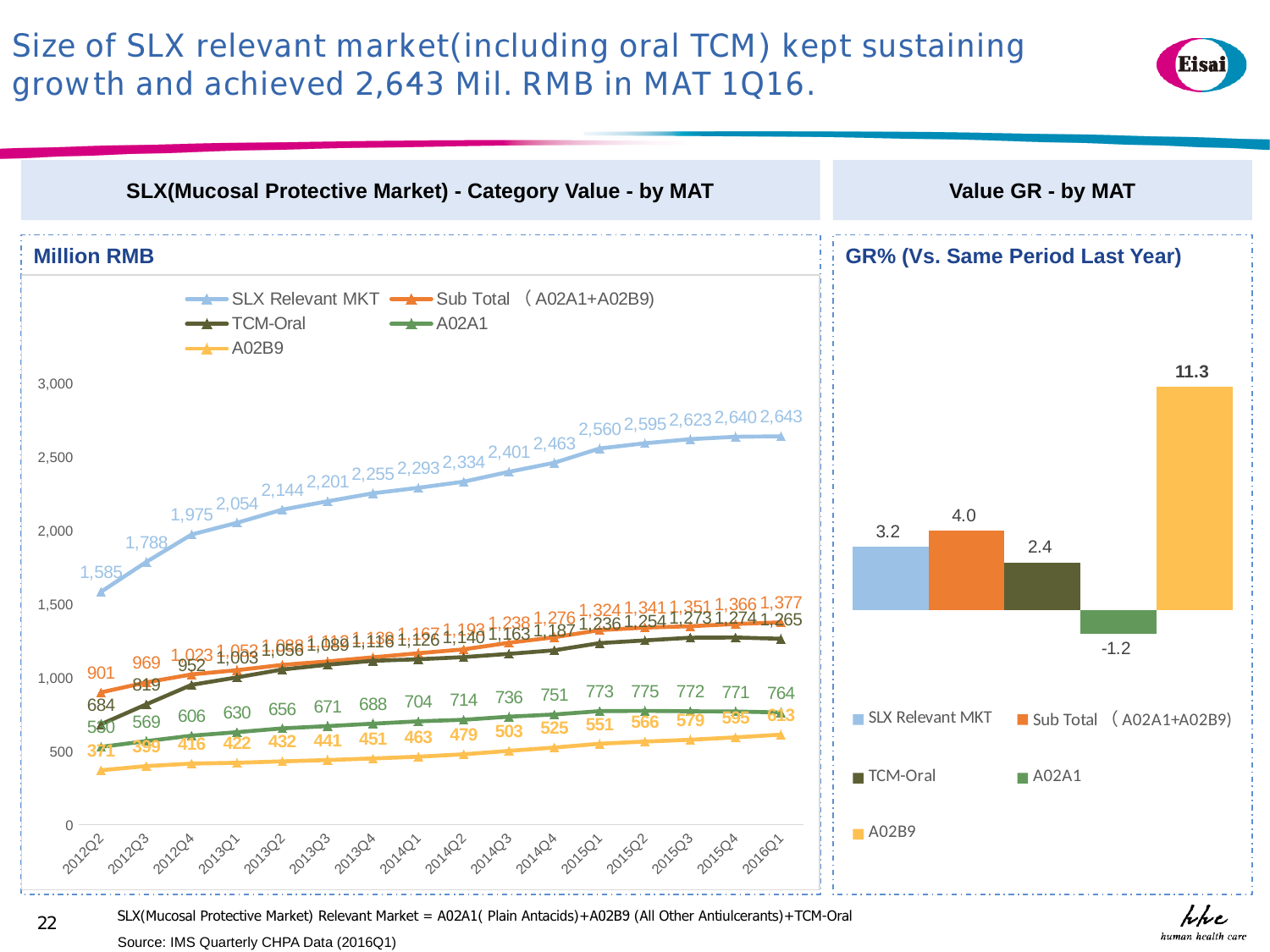

Size of SLX relevant market(including oral TCM) kept sustaining growth and achieved 2,643 Mil. RMB in MAT 1Q16.
SLX(Mucosal Protective Market) - Category Value - by MAT
Value GR - by MAT

Million RMB
GR% (Vs. Same Period Last Year)

### Chart

| Category | SLX Relevant MKT | Sub Total（A02A1+A02B9) | TCM-Oral | A02A1 | A02B9 |
|---|---|---|---|---|---|
| 2012Q2 | 1584.5238 | 900.8621 | 683.6617 | 529.8156 | 371.0465 |
| 2012Q3 | 1788.0915 | 968.6491 | 819.4424 | 569.4847 | 399.1645 |
| 2012Q4 | 1974.701 | 1022.7348 | 951.9662 | 606.3339 | 416.4009 |
| 2013Q1 | 2054.4986 | 1051.8525 | 1002.6461 | 630.0695 | 421.783 |
| 2013Q2 | 2143.9289 | 1087.5254 | 1056.4035 | 655.7168 | 431.8086 |
| 2013Q3 | 2200.6856 | 1111.5823 | 1089.1033 | 671.0706 | 440.5117 |
| 2013Q4 | 2254.7881 | 1139.1326 | 1115.6555 | 687.7043 | 451.4283 |
| 2014Q1 | 2292.5827 | 1166.7219 | 1125.8609 | 703.6173 | 463.1046 |
| 2014Q2 | 2333.8684 | 1193.4071 | 1140.4613 | 714.086 | 479.3211 |
| 2014Q3 | 2401.0359 | 1238.424 | 1162.612 | 735.541 | 502.883 |
| 2014Q4 | 2462.8841 | 1275.6555 | 1187.2286 | 750.5501 | 525.1053 |
| 2015Q1 | 2560.0071 | 1324.2024 | 1235.8047 | 773.2919 | 550.9105 |
| 2015Q2 | 2595.4887 | 1341.2744 | 1254.2143 | 774.9761 | 566.2983 |
| 2015Q3 | 2623.4559 | 1350.8195 | 1272.6364 | 772.2589 | 578.5606 |
| 2015Q4 | 2639.5942 | 1365.8058 | 1273.7883 | 771.0059 | 594.7999 |
| 2016Q1 | 2642.6893 | 1377.213 | 1265.4763 | 764.0074 | 613.2056 |

### Chart

| Category |  |  |  |  |  |
|---|---|---|---|---|---|
SLX(Mucosal Protective Market) Relevant Market = A02A1( Plain Antacids)+A02B9 (All Other Antiulcerants)+TCM-Oral
22
Source: IMS Quarterly CHPA Data (2016Q1)